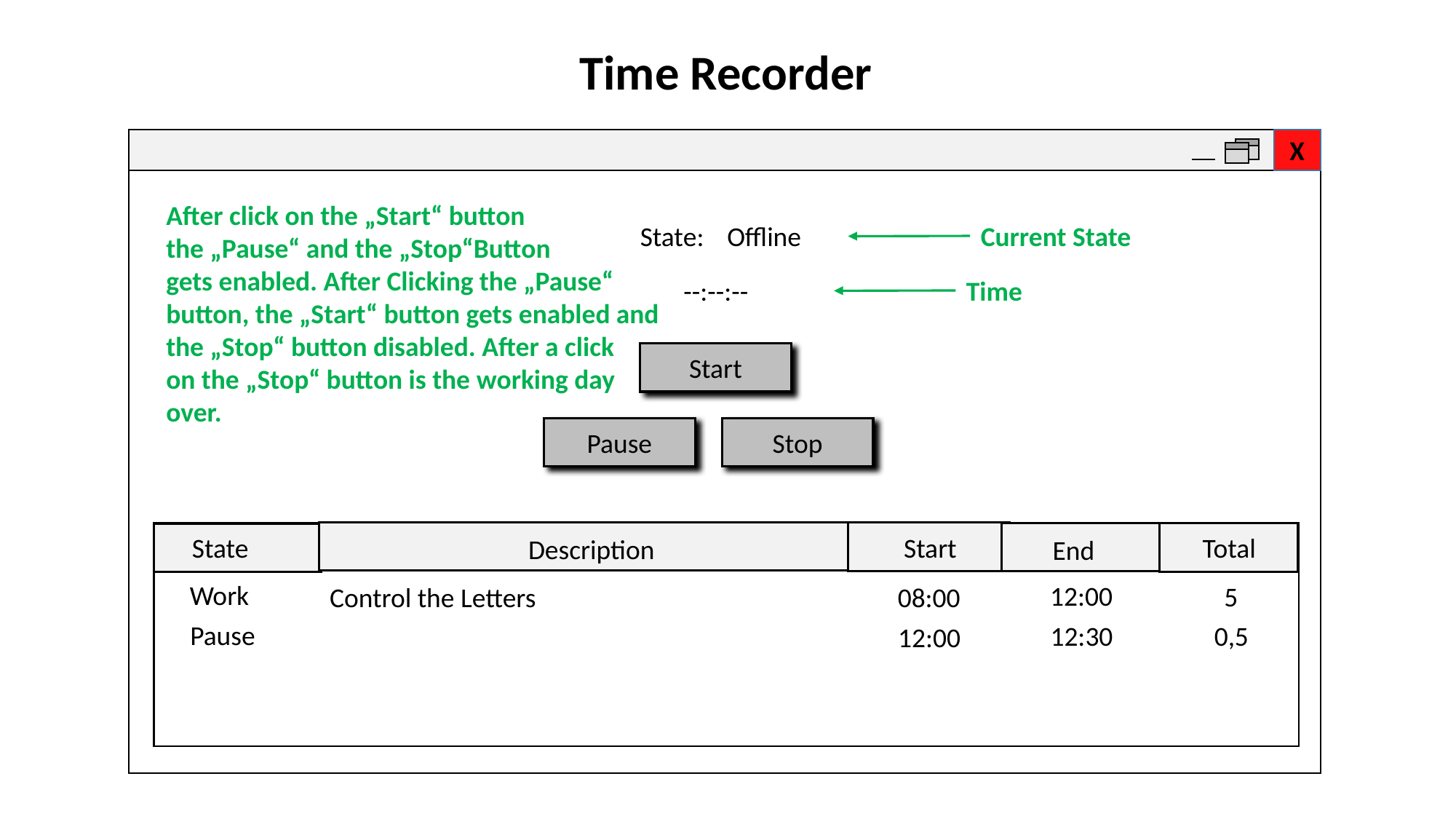

Time Recorder
After click on the „Start“ button
the „Pause“ and the „Stop“Button
gets enabled. After Clicking the „Pause“
button, the „Start“ button gets enabled and
the „Stop“ button disabled. After a click
on the „Stop“ button is the working day
over.
State:
Offline
Current State
--:--:--
Time
Start
Pause
Stop

State
Start
Total
Description
End
Work
12:00
5
Control the Letters
08:00
Pause
12:30
0,5
12:00